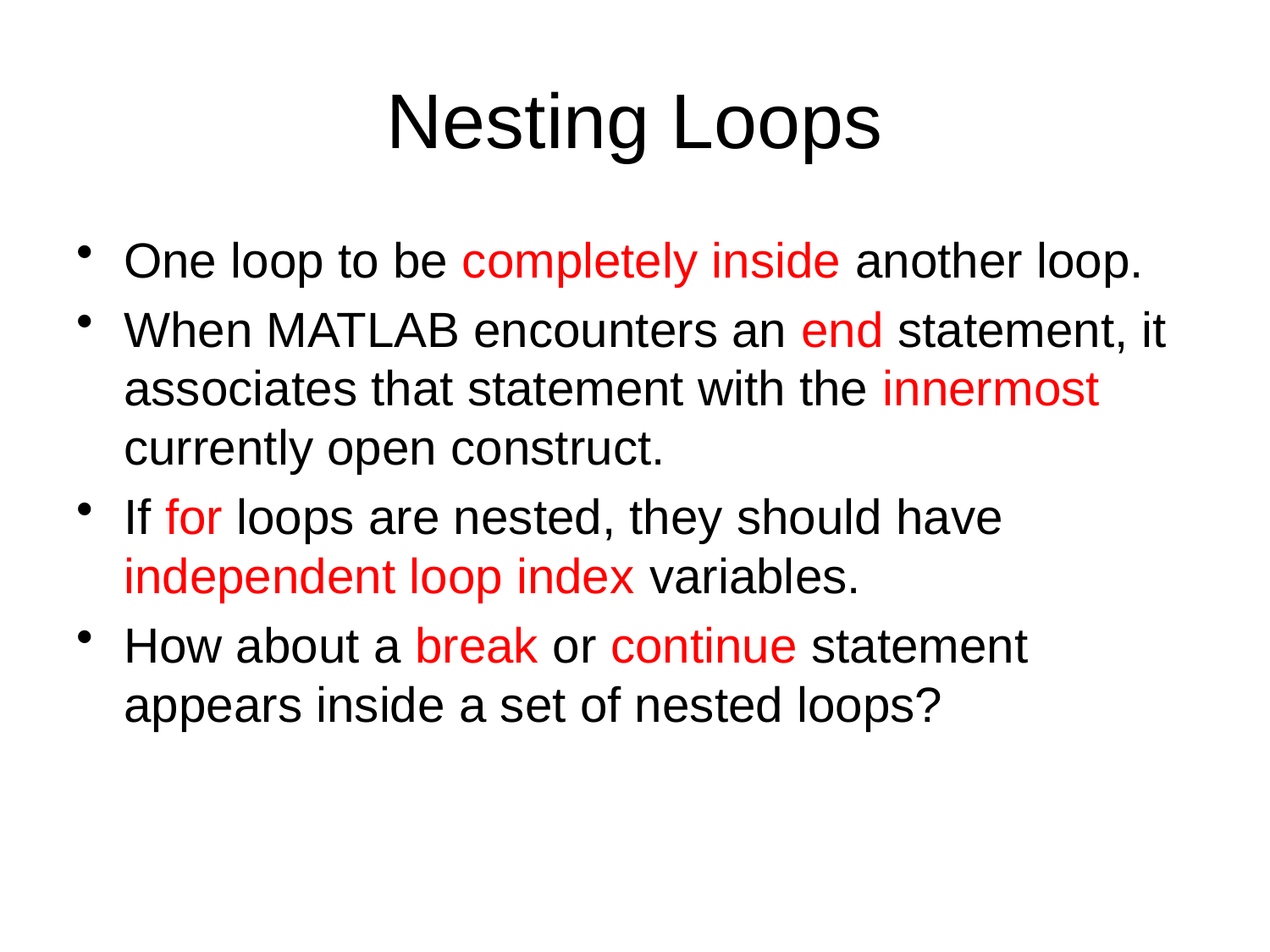

# Nesting Loops
One loop to be completely inside another loop.
When MATLAB encounters an end statement, it associates that statement with the innermost currently open construct.
If for loops are nested, they should have independent loop index variables.
How about a break or continue statement appears inside a set of nested loops?